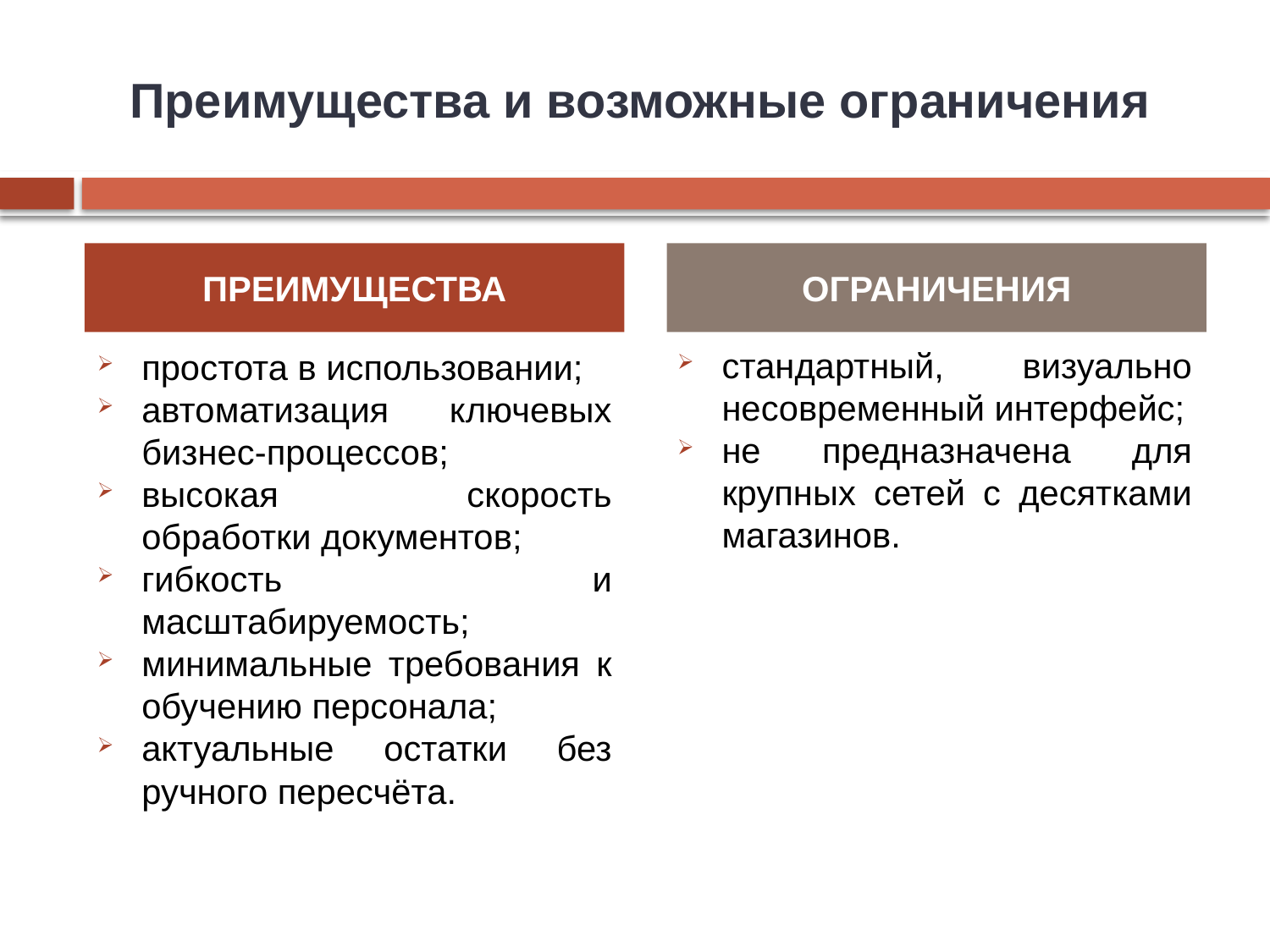

# Преимущества и возможные ограничения
ПРЕИМУЩЕСТВА
ОГРАНИЧЕНИЯ
стандартный,  визуально несовременный интерфейс;
не предназначена для крупных сетей с десятками магазинов.
простота в использовании;
автоматизация ключевых бизнес-процессов;
высокая скорость обработки документов;
гибкость и масштабируемость;
минимальные требования к обучению персонала;
актуальные остатки без ручного пересчёта.